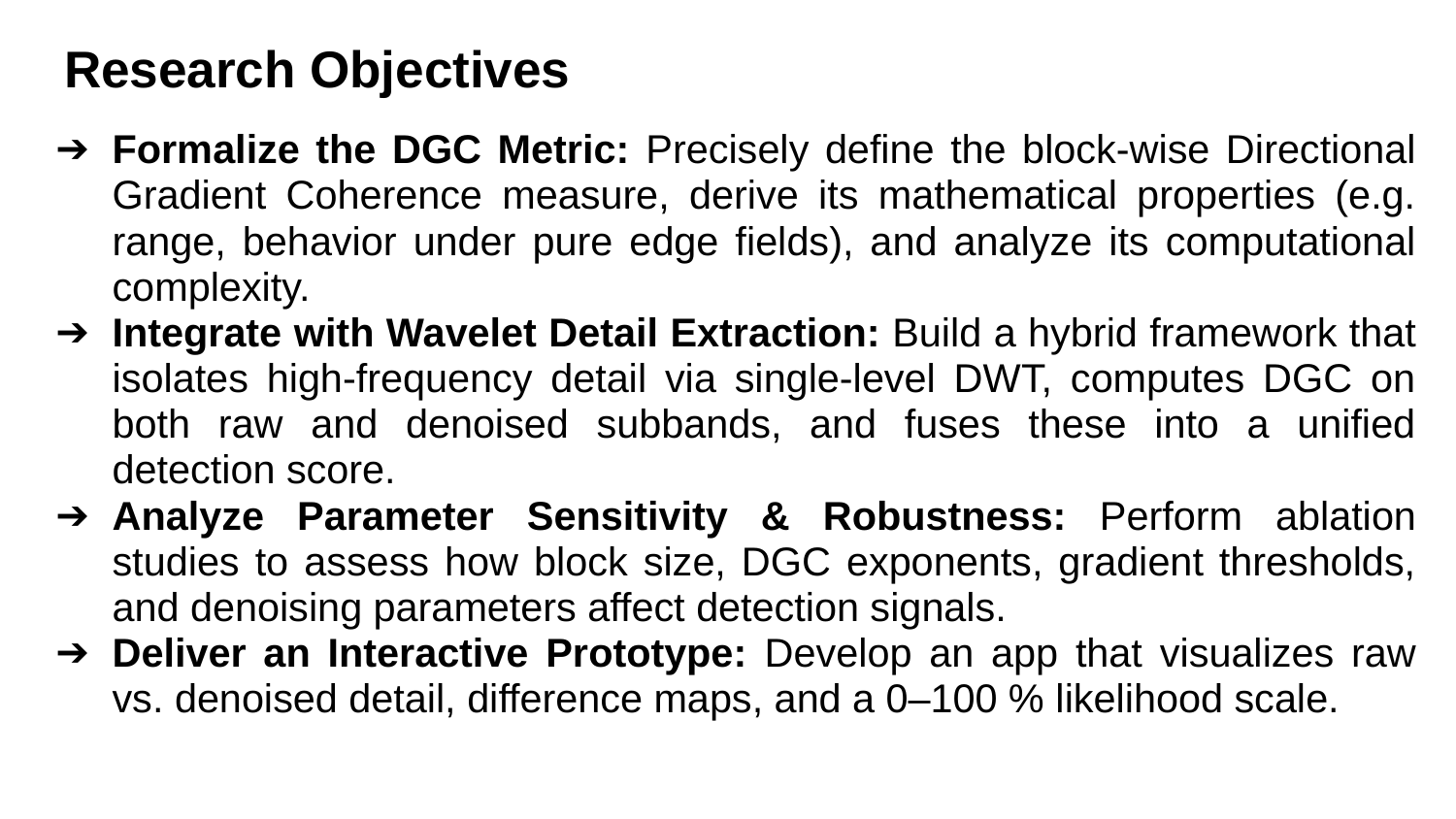

# Research Objectives
Formalize the DGC Metric: Precisely define the block‑wise Directional Gradient Coherence measure, derive its mathematical properties (e.g. range, behavior under pure edge fields), and analyze its computational complexity.
Integrate with Wavelet Detail Extraction: Build a hybrid framework that isolates high‑frequency detail via single‑level DWT, computes DGC on both raw and denoised subbands, and fuses these into a unified detection score.
Analyze Parameter Sensitivity & Robustness: Perform ablation studies to assess how block size, DGC exponents, gradient thresholds, and denoising parameters affect detection signals.
Deliver an Interactive Prototype: Develop an app that visualizes raw vs. denoised detail, difference maps, and a 0–100 % likelihood scale.